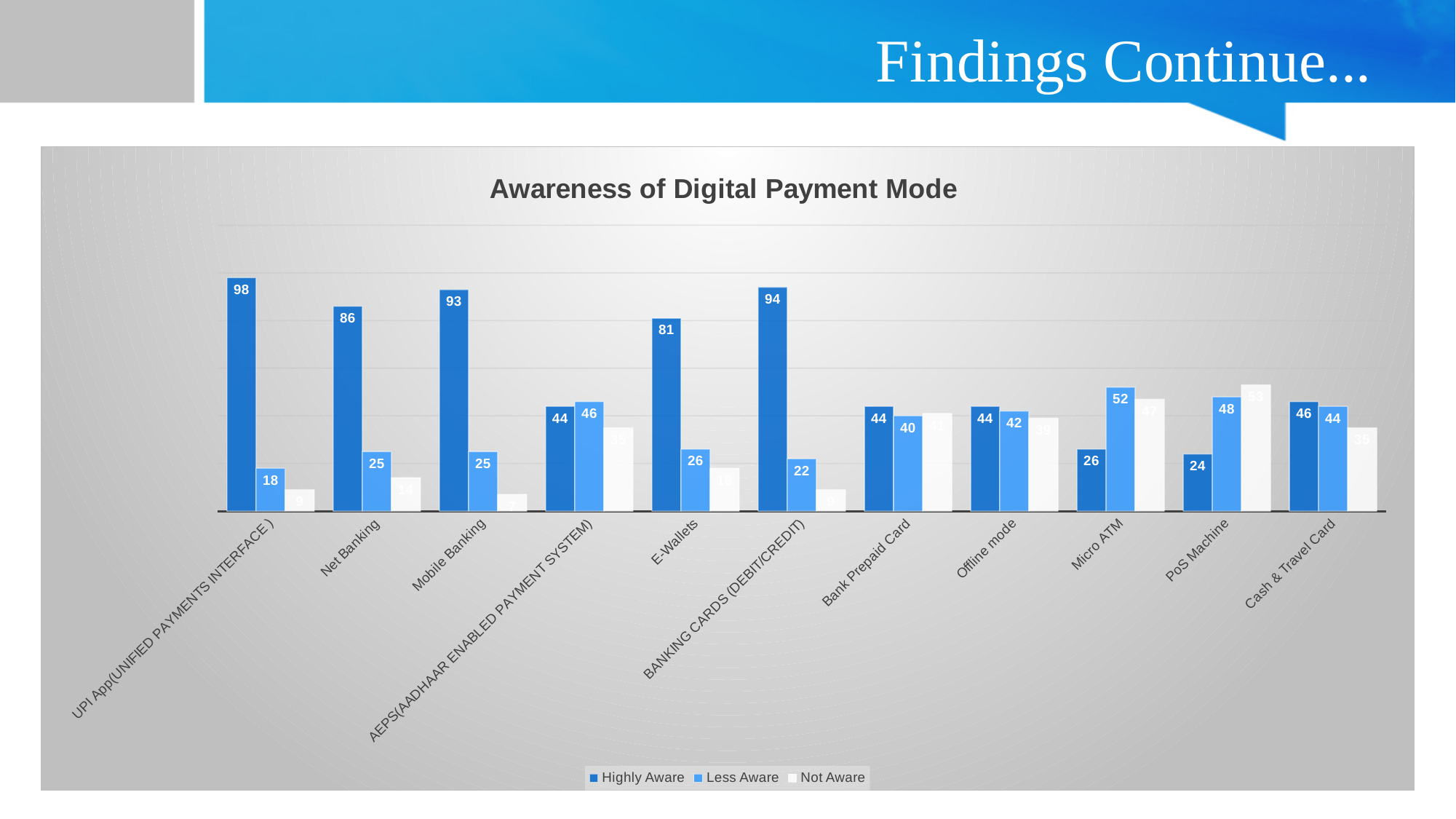

# Findings Continue...

### Chart: Awareness of Digital Payment Mode

| Category | Highly Aware | Less Aware | Not Aware |
|---|---|---|---|
| UPI App(UNIFIED PAYMENTS INTERFACE ) | 98.0 | 18.0 | 9.0 |
| Net Banking | 86.0 | 25.0 | 14.0 |
| Mobile Banking | 93.0 | 25.0 | 7.0 |
| AEPS(AADHAAR ENABLED PAYMENT SYSTEM) | 44.0 | 46.0 | 35.0 |
| E-Wallets | 81.0 | 26.0 | 18.0 |
| BANKING CARDS (DEBIT/CREDIT) | 94.0 | 22.0 | 9.0 |
| Bank Prepaid Card | 44.0 | 40.0 | 41.0 |
| Offline mode | 44.0 | 42.0 | 39.0 |
| Micro ATM | 26.0 | 52.0 | 47.0 |
| PoS Machine | 24.0 | 48.0 | 53.0 |
| Cash & Travel Card | 46.0 | 44.0 | 35.0 |